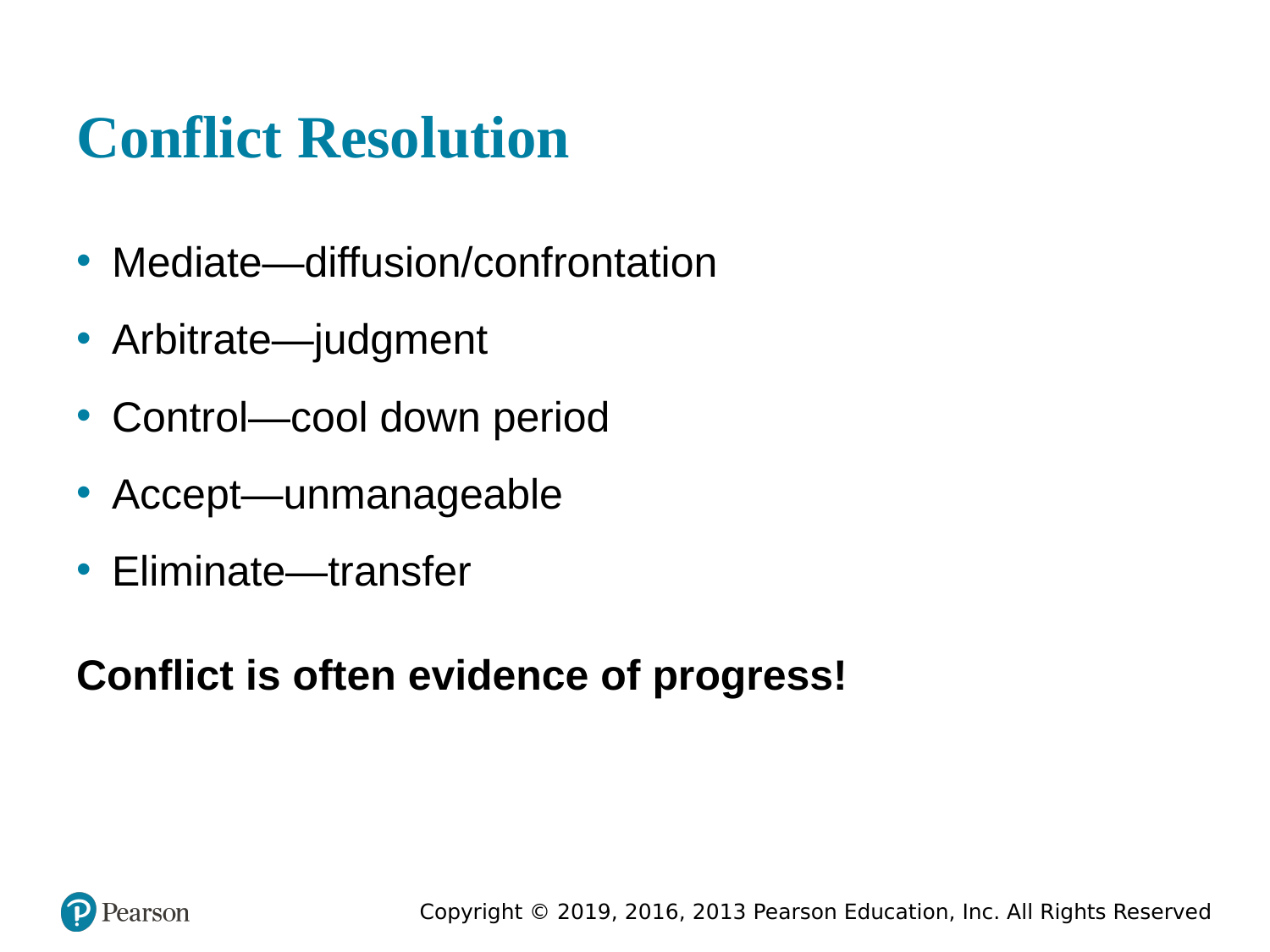

# Conflict Resolution
Mediate—diffusion/confrontation
Arbitrate—judgment
Control—cool down period
Accept—unmanageable
Eliminate—transfer
Conflict is often evidence of progress!